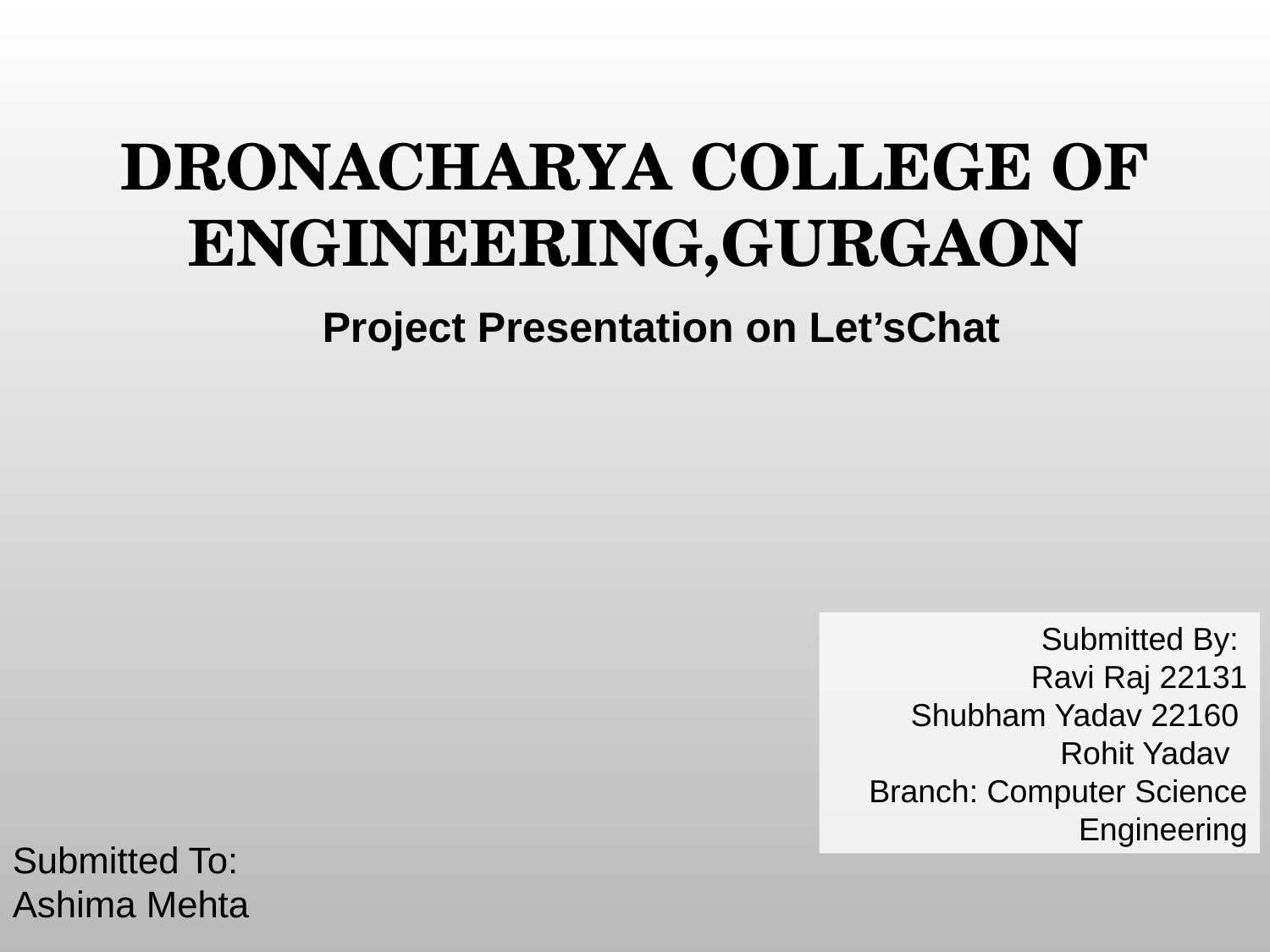

DRONACHARYA COLLEGE OF ENGINEERING,GURGAON
Project Presentation on Let’sChat
Submitted By:
Ravi Raj 22131
Shubham Yadav 22160
Rohit Yadav
Branch: Computer Science Engineering
Submitted To: Ashima Mehta